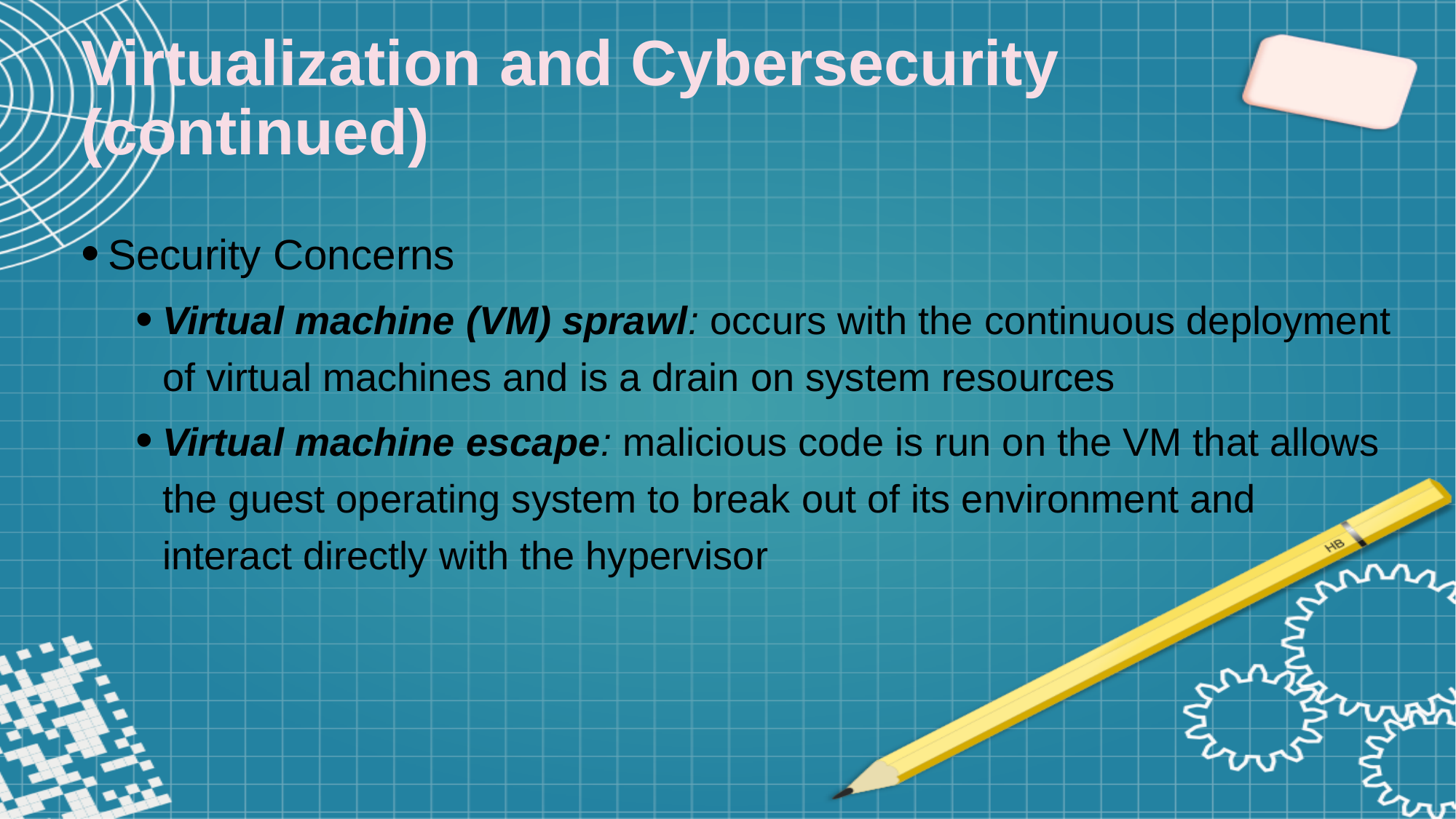

Virtualization and Cybersecurity (continued)
Security Concerns
Virtual machine (VM) sprawl: occurs with the continuous deployment of virtual machines and is a drain on system resources
Virtual machine escape: malicious code is run on the VM that allows the guest operating system to break out of its environment and interact directly with the hypervisor